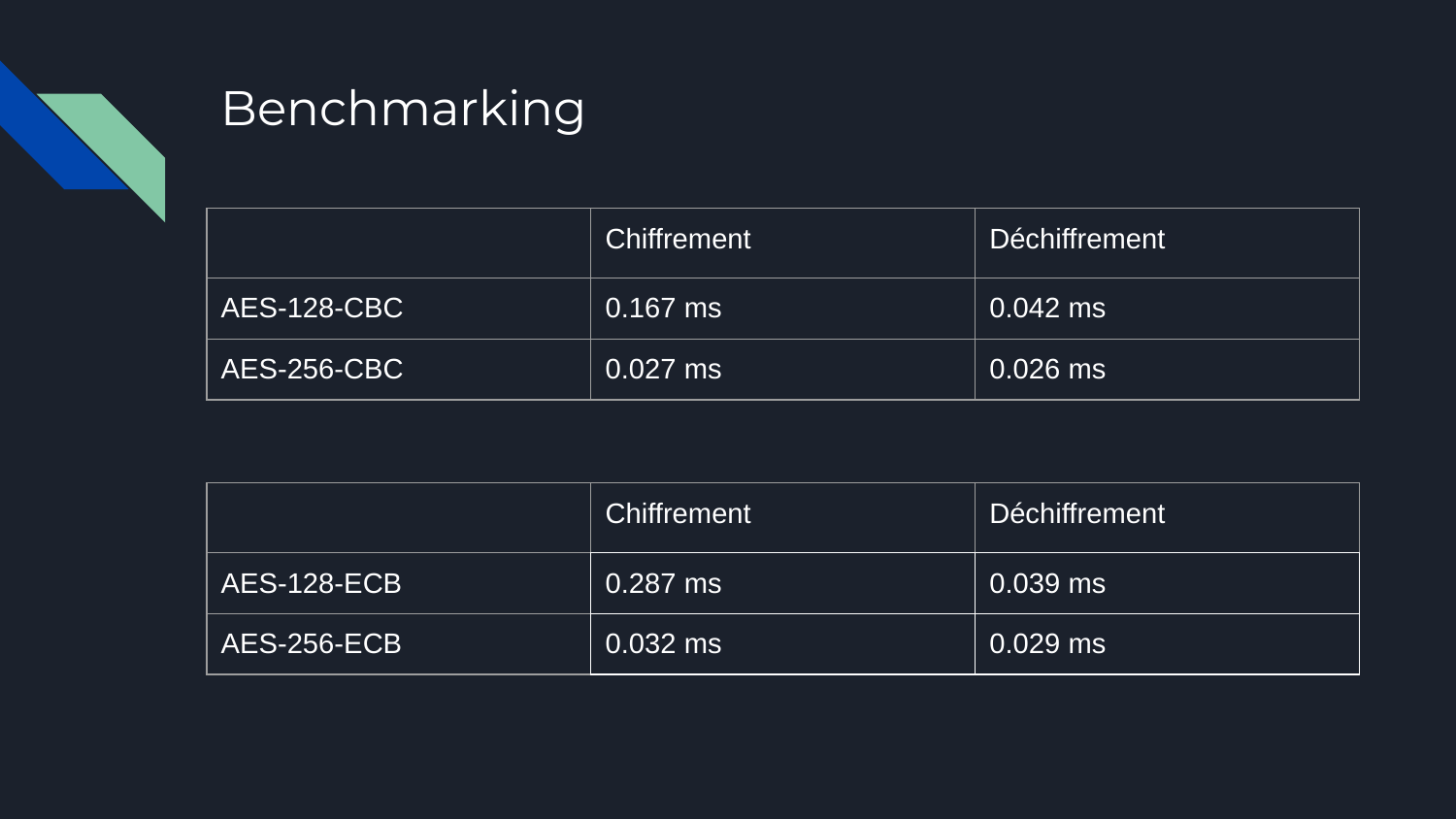

# Benchmarking
|  | Chiffrement | Déchiffrement |
| --- | --- | --- |
| AES-128-CBC | 0.167 ms | 0.042 ms |
| AES-256-CBC | 0.027 ms | 0.026 ms |
|  | Chiffrement | Déchiffrement |
| --- | --- | --- |
| AES-128-ECB | 0.287 ms | 0.039 ms |
| AES-256-ECB | 0.032 ms | 0.029 ms |